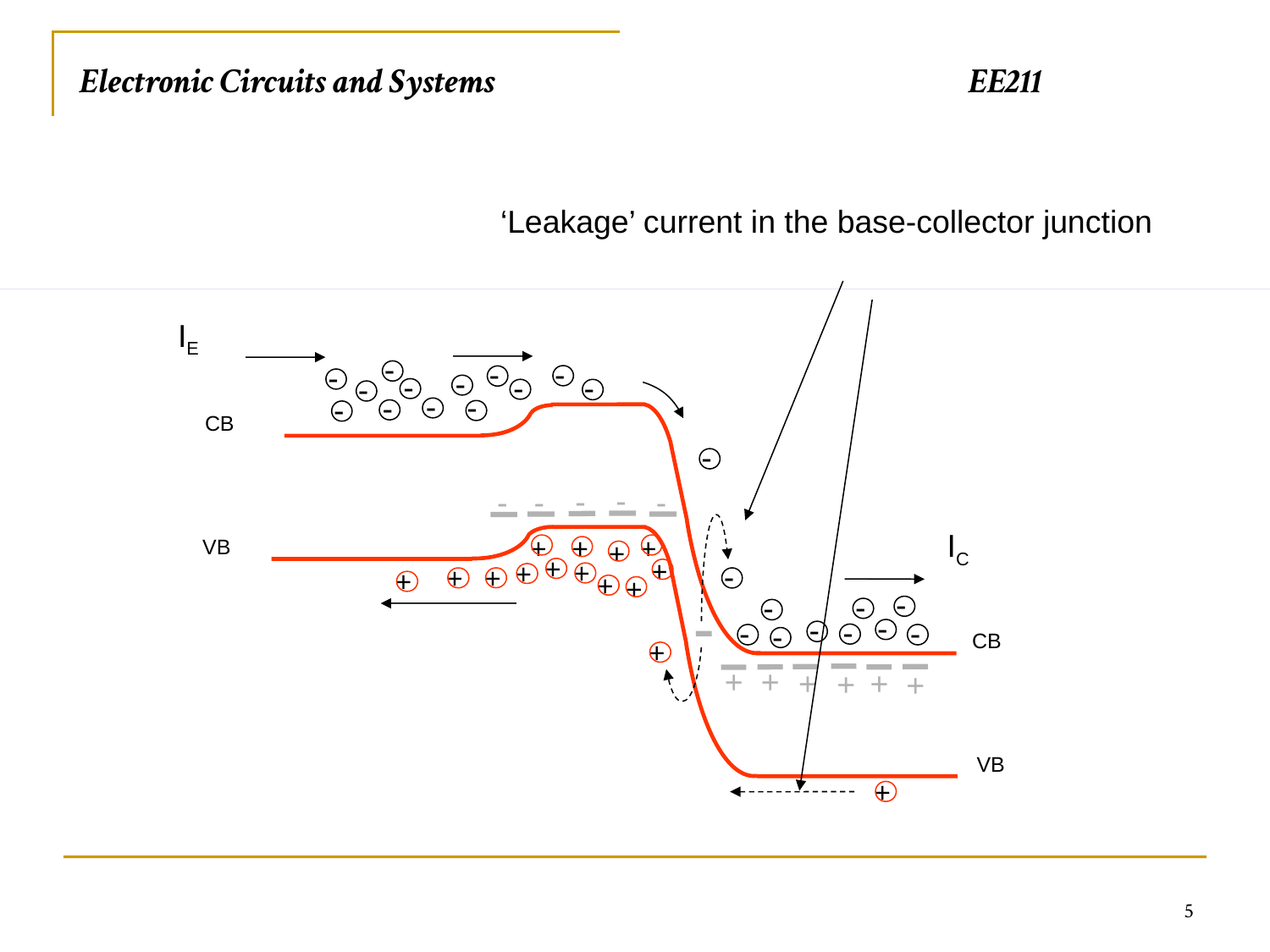

# Electronic Circuits and Systems			   	EE211
‘Leakage’ current in the base-collector junction

IE
-

-

-

-

-

-

-

-
-

-

-

-

-

CB

-

-

-

-

-

-

-

+

IC
+
+
+

VB

+

+

+
+

+

+

+

+

+

+

-
-
-

-

-
-
-
-
-

CB

+

+

+
+
+
+

VB
+

5